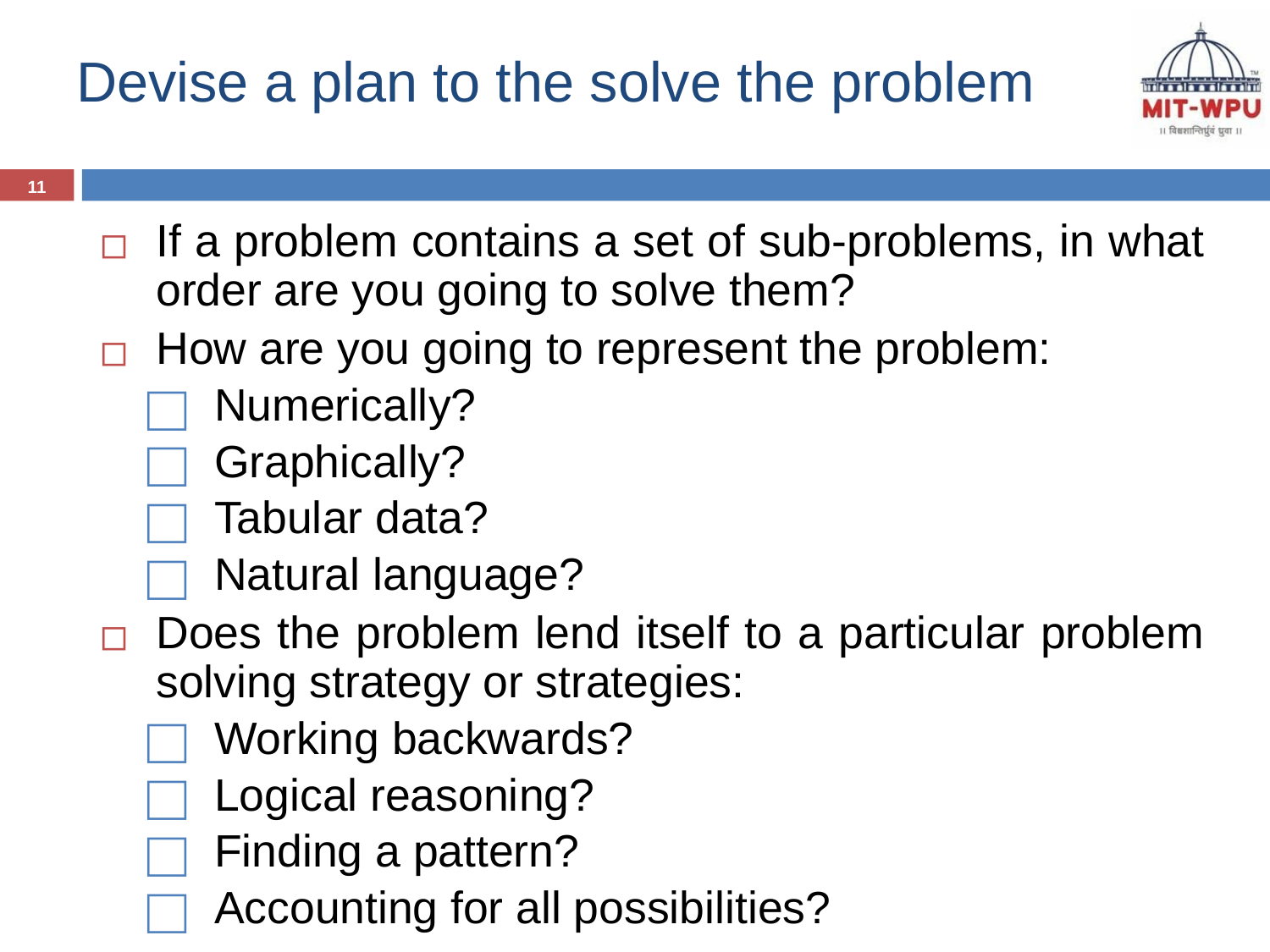

# Devise a plan to the solve the problem
11
If a problem contains a set of sub-problems, in what order are you going to solve them?
How are you going to represent the problem:
Numerically?
Graphically?
Tabular data?
Natural language?
Does the problem lend itself to a particular problem solving strategy or strategies:
Working backwards?
Logical reasoning?
Finding a pattern?
Accounting for all possibilities?